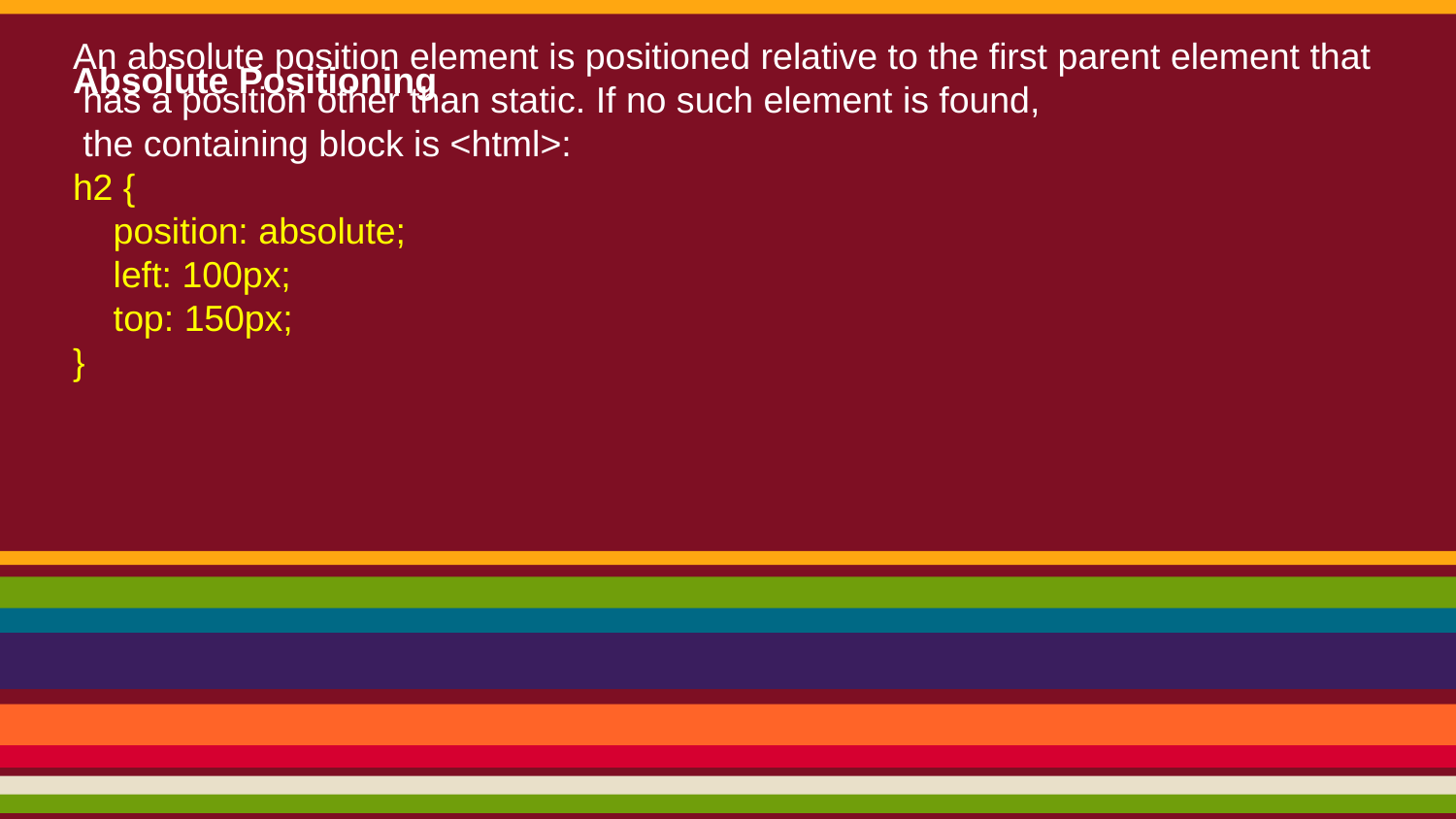

# Absolute Positioning
An absolute position element is positioned relative to the first parent element that
 has a position other than static. If no such element is found,
 the containing block is <html>:
h2 {
    position: absolute;
    left: 100px;
    top: 150px;
}